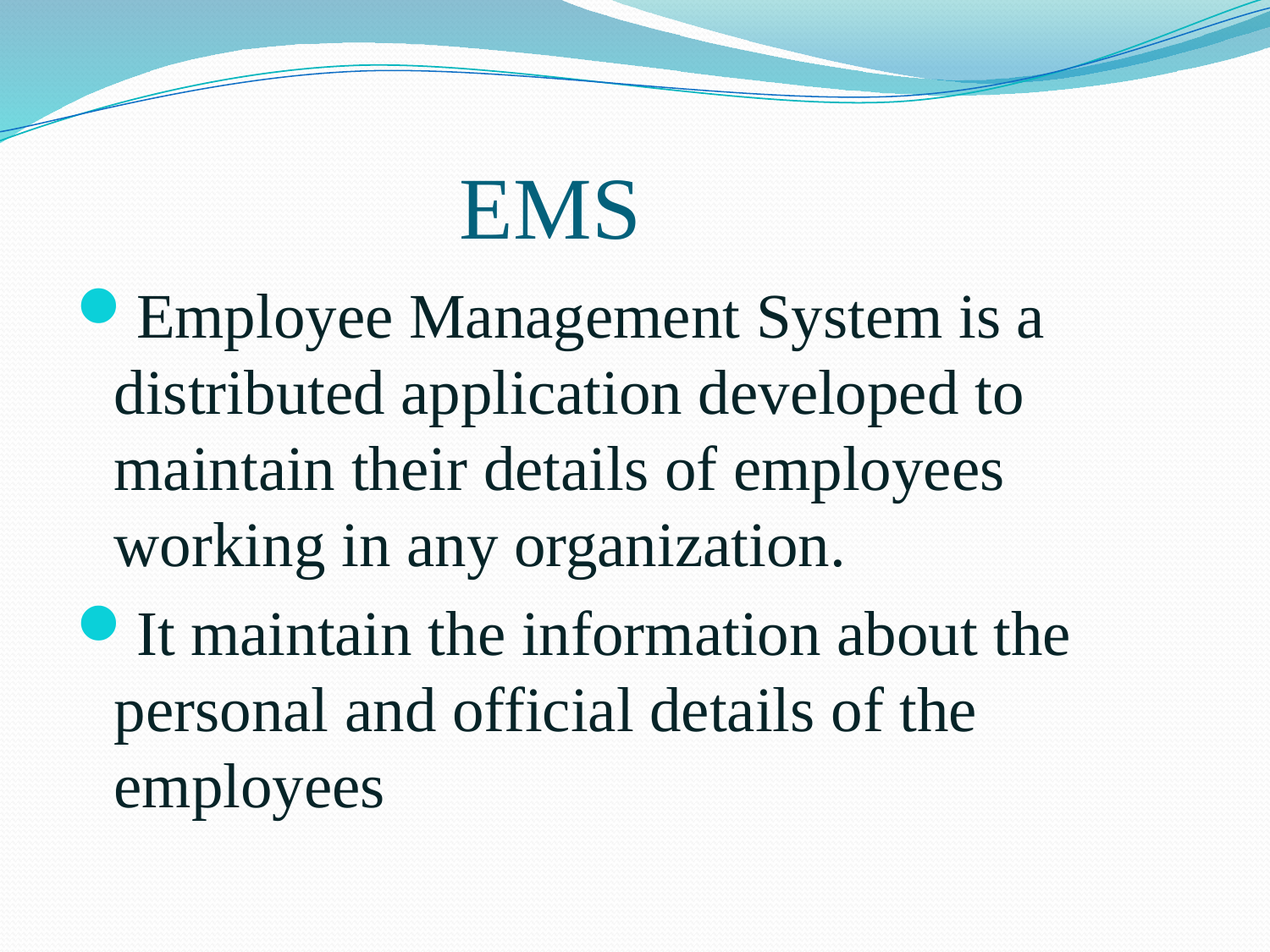

# EMS
Employee Management System is a distributed application developed to maintain their details of employees working in any organization.
It maintain the information about the personal and official details of the employees